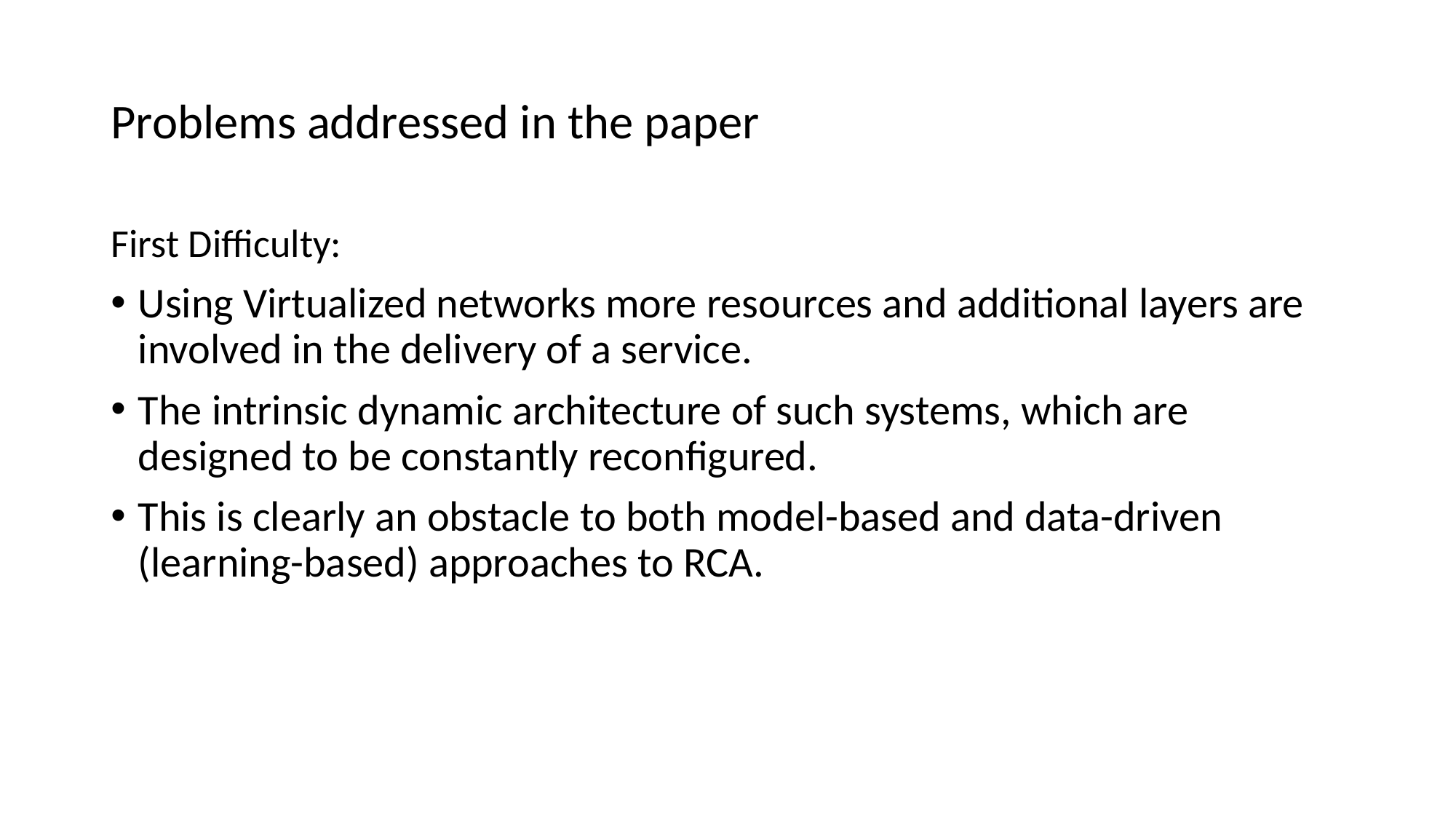

# Problems addressed in the paper
First Difficulty:
Using Virtualized networks more resources and additional layers are involved in the delivery of a service.
The intrinsic dynamic architecture of such systems, which are designed to be constantly reconfigured.
This is clearly an obstacle to both model-based and data-driven (learning-based) approaches to RCA.